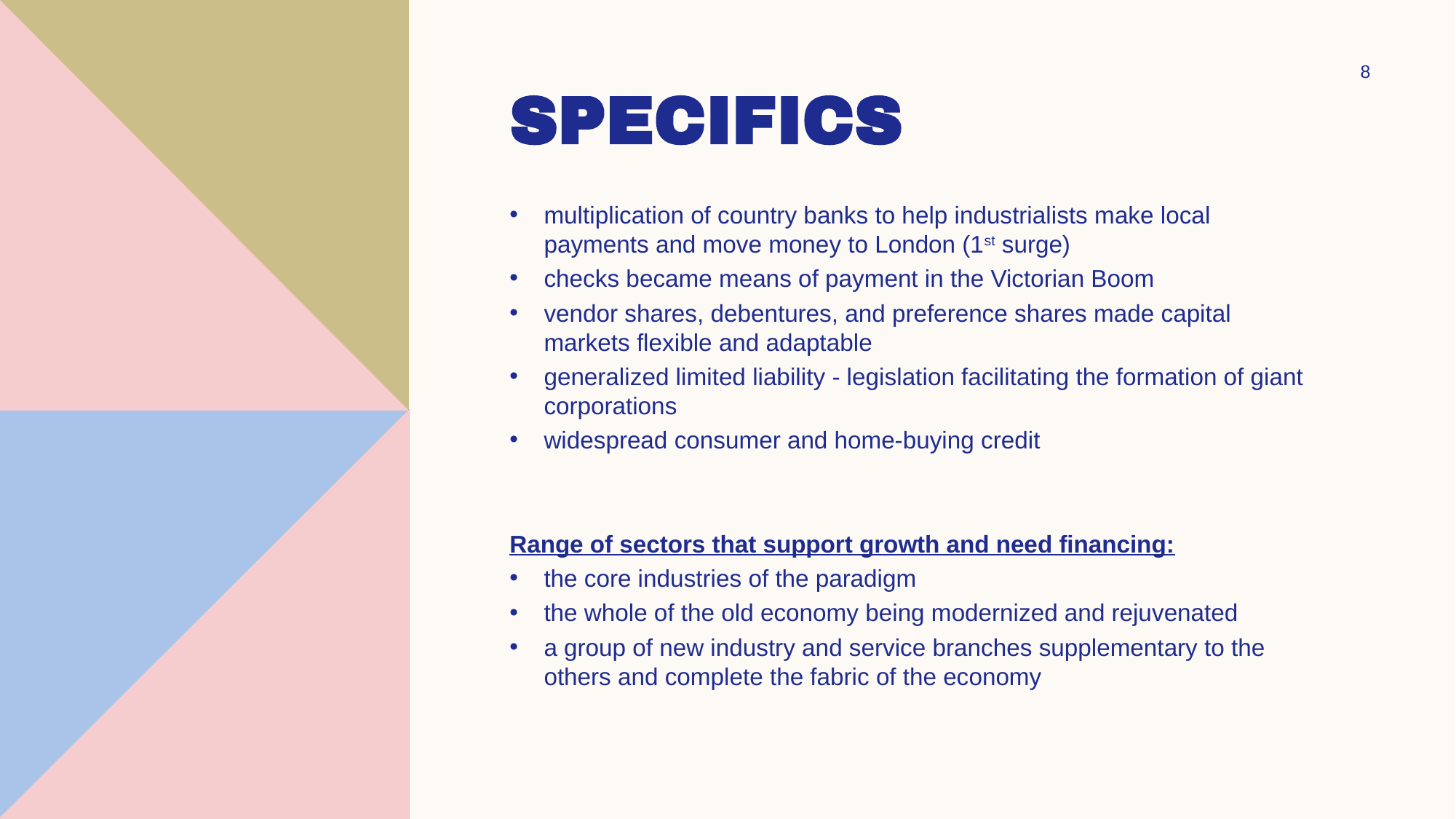

8
# Specifics
multiplication of country banks to help industrialists make local payments and move money to London (1st surge)
checks became means of payment in the Victorian Boom
vendor shares, debentures, and preference shares made capital markets flexible and adaptable
generalized limited liability - legislation facilitating the formation of giant corporations
widespread consumer and home-buying credit

Range of sectors that support growth and need financing:
the core industries of the paradigm
the whole of the old economy being modernized and rejuvenated
a group of new industry and service branches supplementary to the others and complete the fabric of the economy